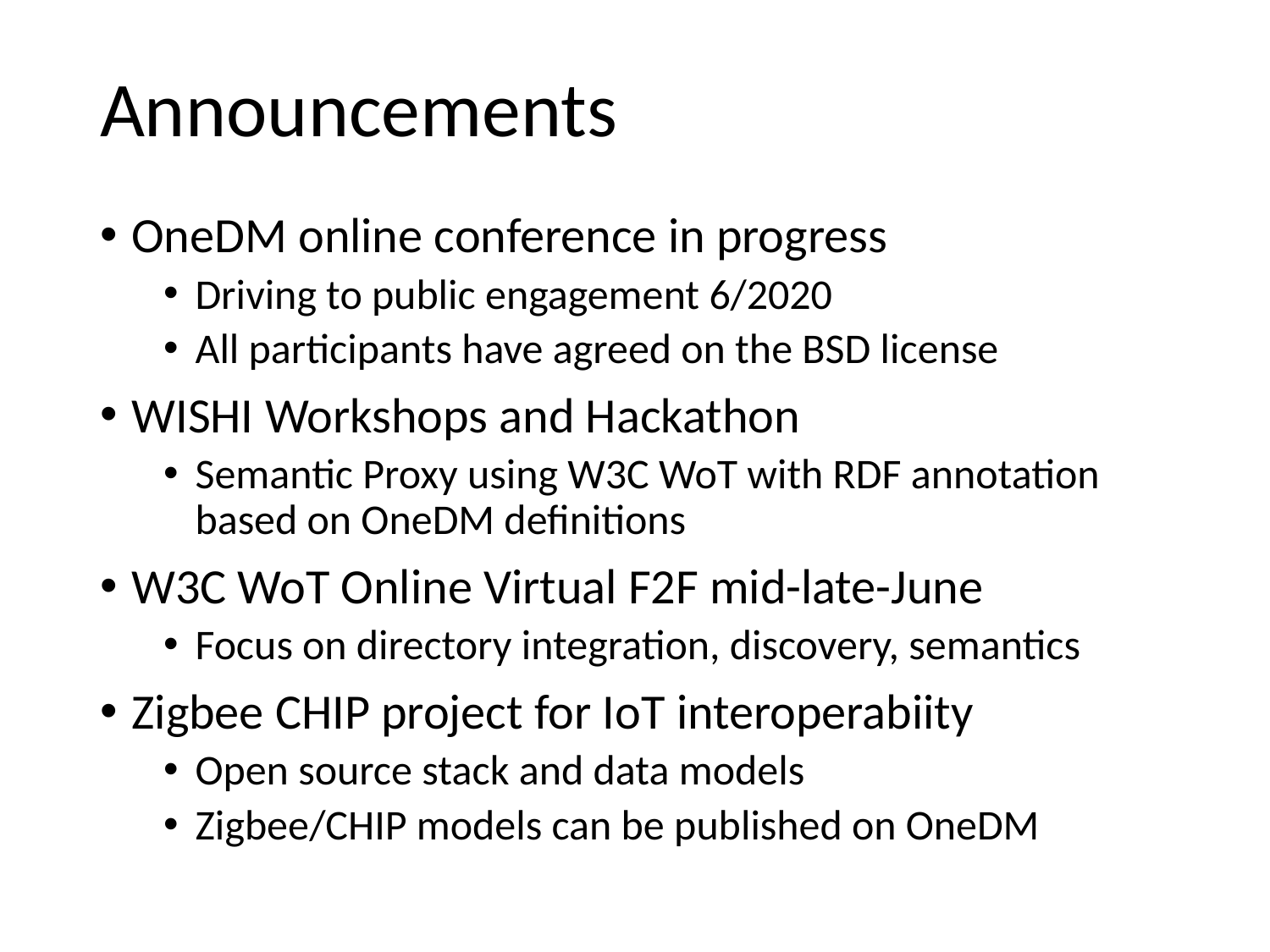

# Announcements
OneDM online conference in progress
Driving to public engagement 6/2020
All participants have agreed on the BSD license
WISHI Workshops and Hackathon
Semantic Proxy using W3C WoT with RDF annotation based on OneDM definitions
W3C WoT Online Virtual F2F mid-late-June
Focus on directory integration, discovery, semantics
Zigbee CHIP project for IoT interoperabiity
Open source stack and data models
Zigbee/CHIP models can be published on OneDM